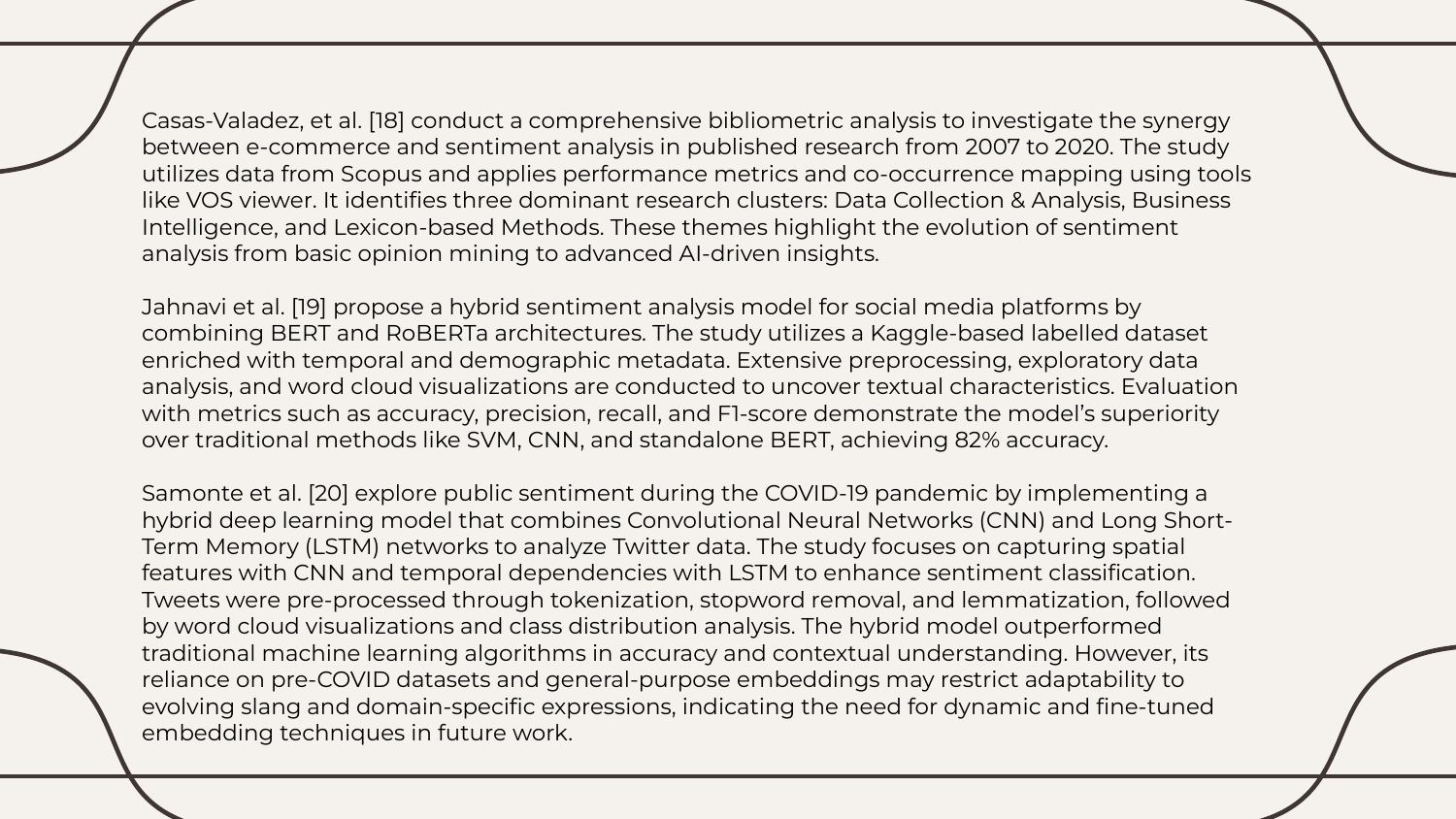

Casas-Valadez, et al. [18] conduct a comprehensive bibliometric analysis to investigate the synergy between e-commerce and sentiment analysis in published research from 2007 to 2020. The study utilizes data from Scopus and applies performance metrics and co-occurrence mapping using tools like VOS viewer. It identifies three dominant research clusters: Data Collection & Analysis, Business Intelligence, and Lexicon-based Methods. These themes highlight the evolution of sentiment analysis from basic opinion mining to advanced AI-driven insights.

Jahnavi et al. [19] propose a hybrid sentiment analysis model for social media platforms by combining BERT and RoBERTa architectures. The study utilizes a Kaggle-based labelled dataset enriched with temporal and demographic metadata. Extensive preprocessing, exploratory data analysis, and word cloud visualizations are conducted to uncover textual characteristics. Evaluation with metrics such as accuracy, precision, recall, and F1-score demonstrate the model’s superiority over traditional methods like SVM, CNN, and standalone BERT, achieving 82% accuracy.

Samonte et al. [20] explore public sentiment during the COVID-19 pandemic by implementing a hybrid deep learning model that combines Convolutional Neural Networks (CNN) and Long Short-Term Memory (LSTM) networks to analyze Twitter data. The study focuses on capturing spatial features with CNN and temporal dependencies with LSTM to enhance sentiment classification. Tweets were pre-processed through tokenization, stopword removal, and lemmatization, followed by word cloud visualizations and class distribution analysis. The hybrid model outperformed traditional machine learning algorithms in accuracy and contextual understanding. However, its reliance on pre-COVID datasets and general-purpose embeddings may restrict adaptability to evolving slang and domain-specific expressions, indicating the need for dynamic and fine-tuned embedding techniques in future work.